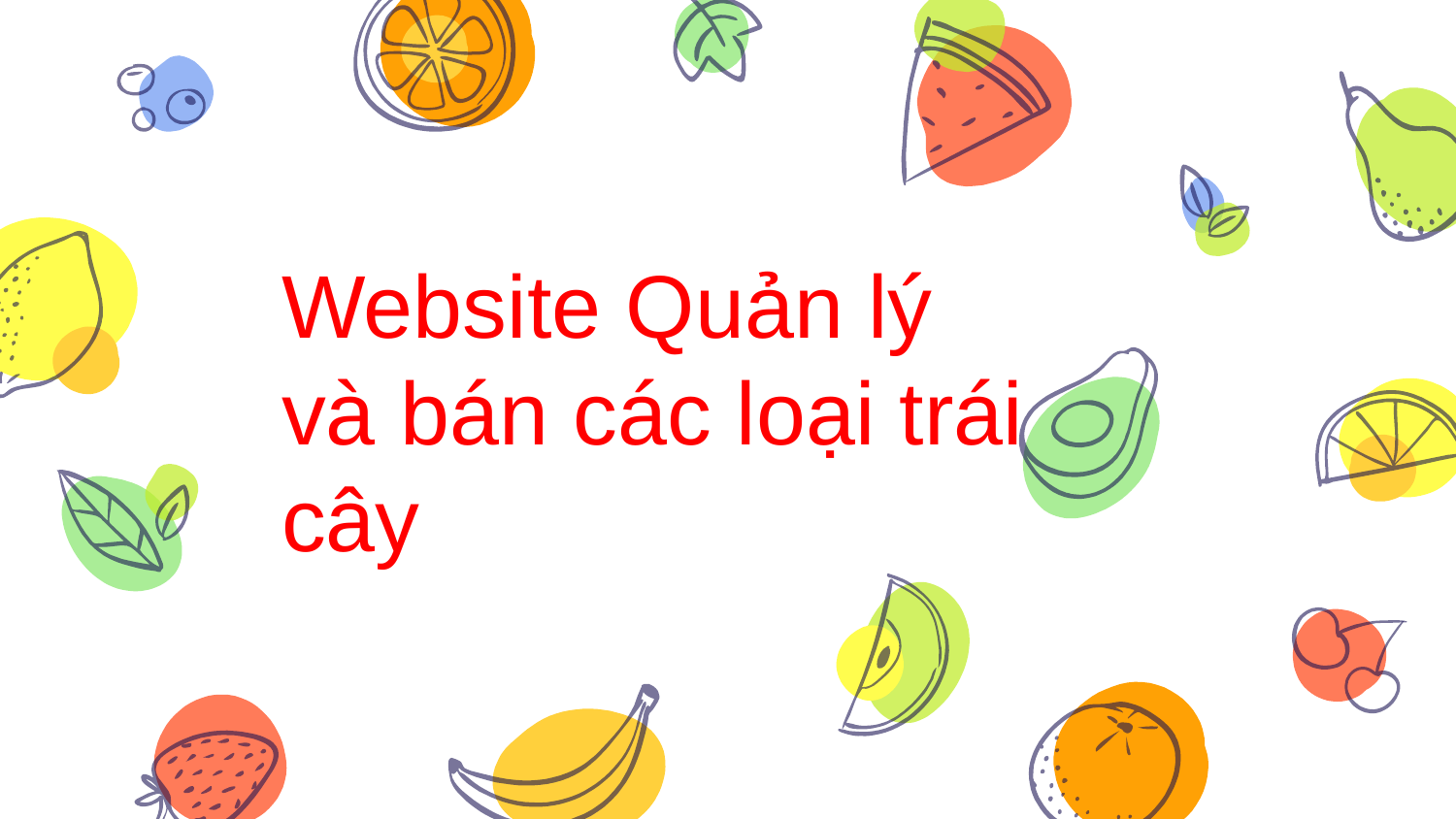

# Website Quản lý và bán các loại trái cây